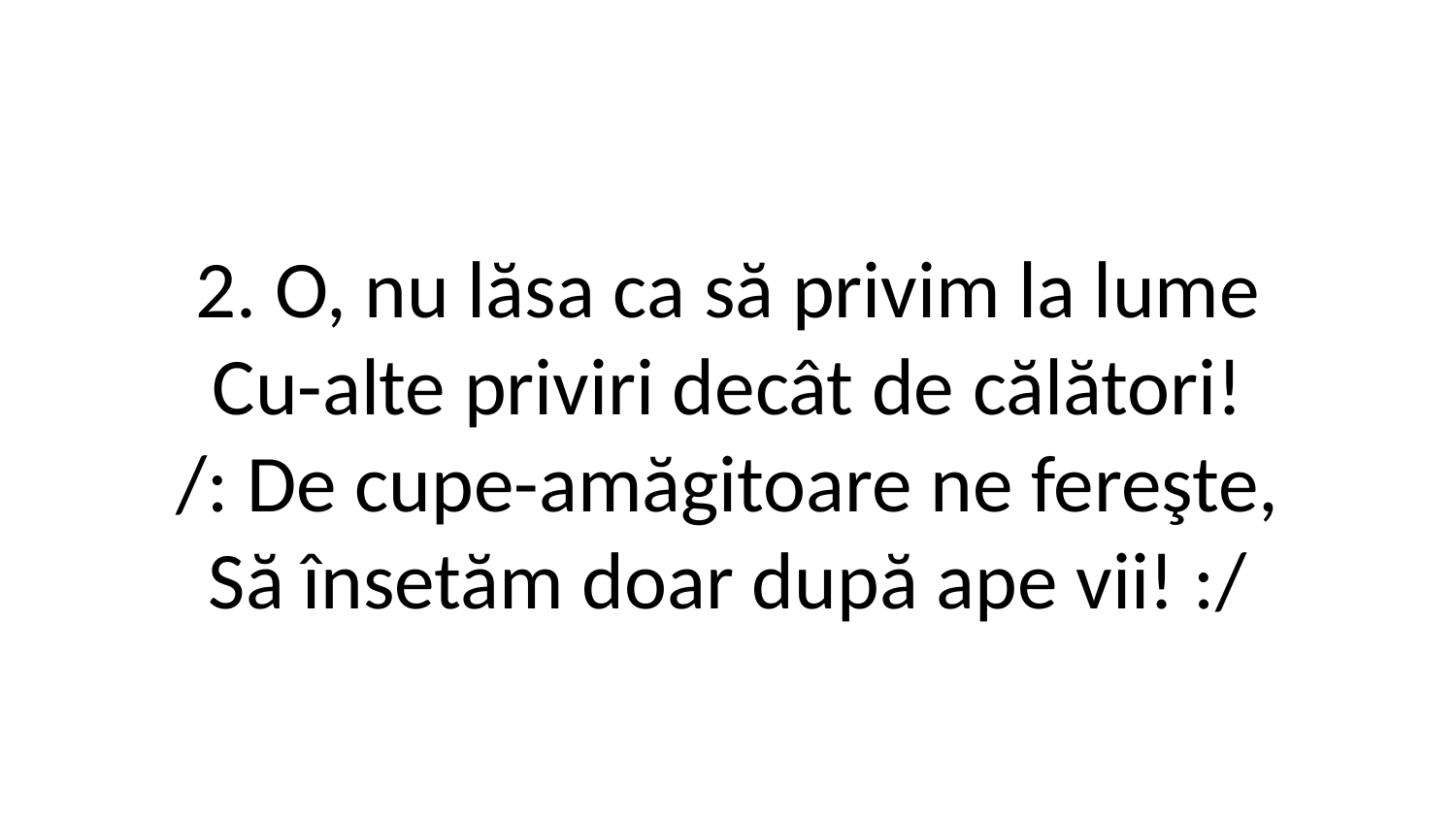

2. O, nu lăsa ca să privim la lume
Cu-alte priviri decât de călători!
/: De cupe-amăgitoare ne fereşte,
Să însetăm doar după ape vii! :/